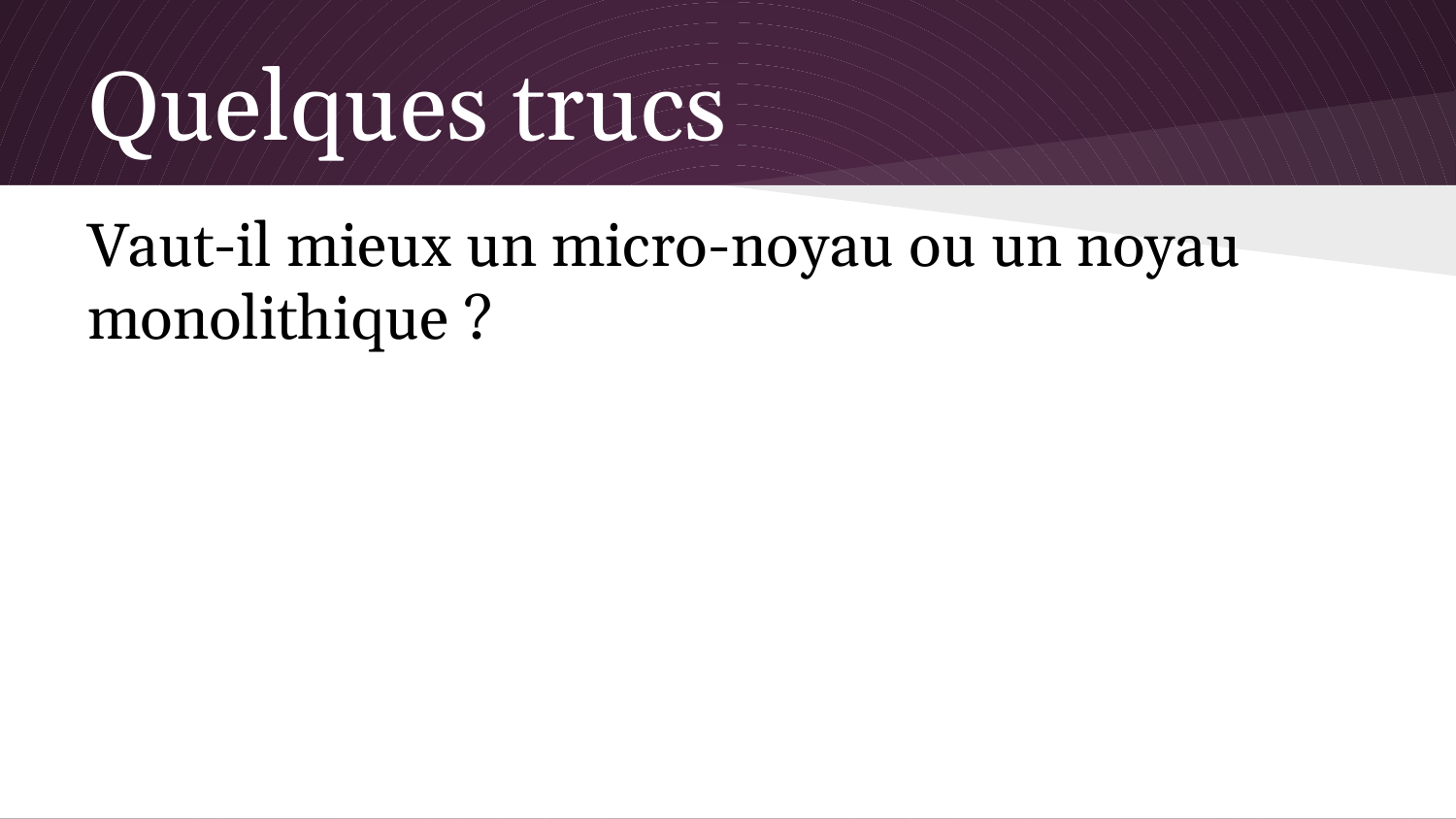

# Quelques trucs
Vaut-il mieux un micro-noyau ou un noyau monolithique ?